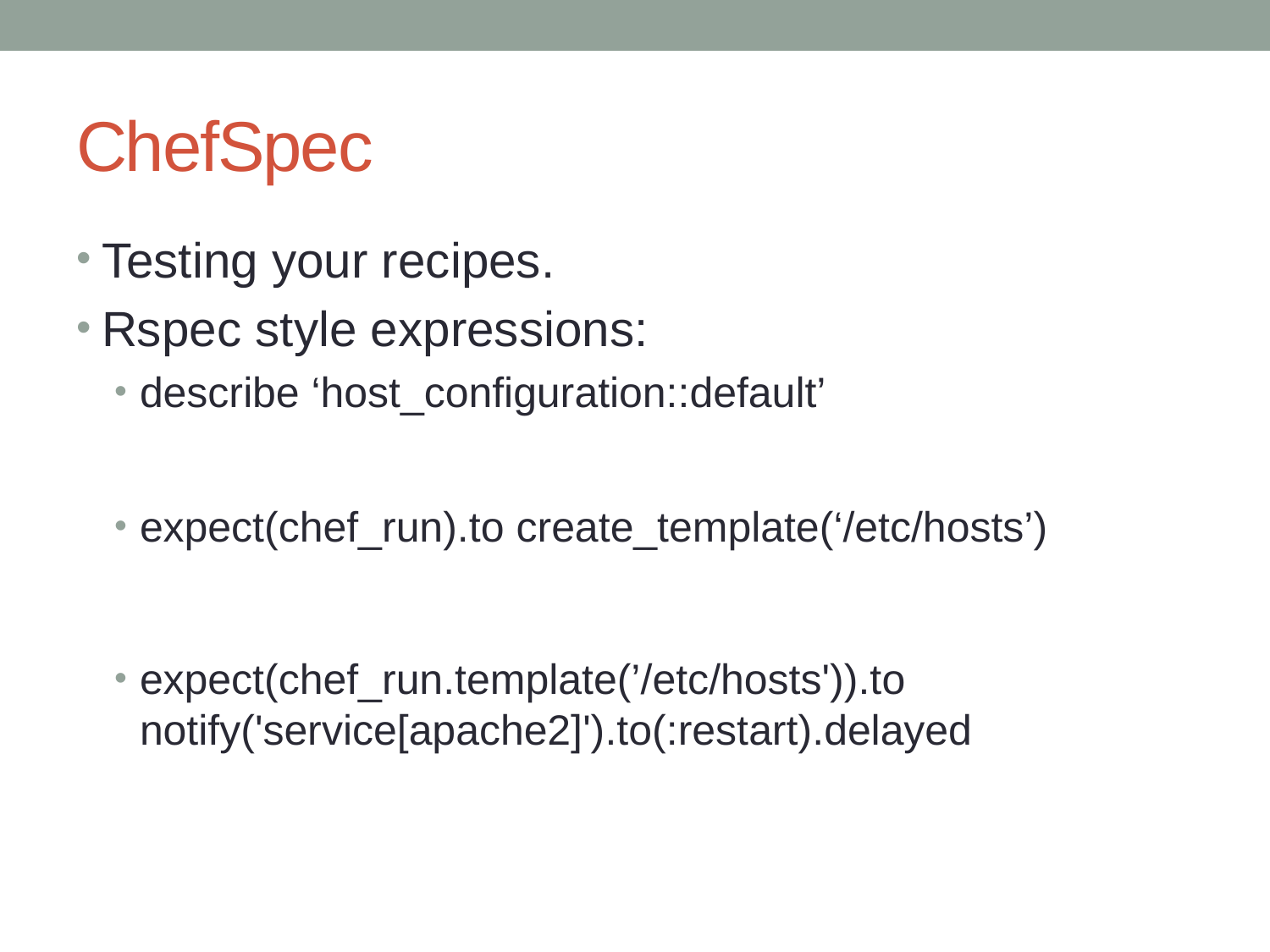

# ChefSpec
Testing your recipes.
Rspec style expressions:
describe ‘host_configuration::default’

expect(chef_run).to create_template(‘/etc/hosts’)

expect(chef_run.template(’/etc/hosts')).to notify('service[apache2]').to(:restart).delayed